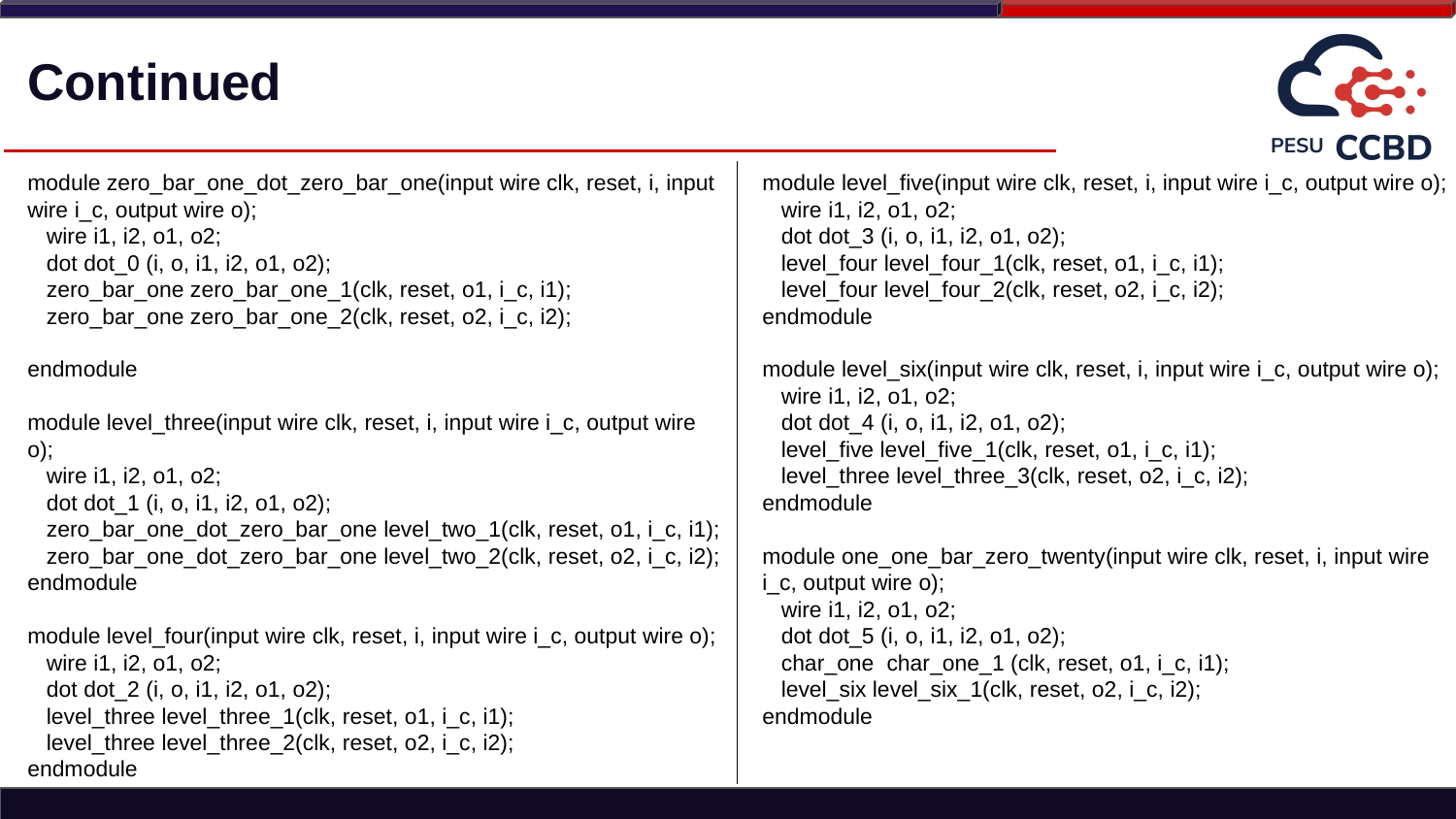

# Continued
module zero_bar_one_dot_zero_bar_one(input wire clk, reset, i, input wire i_c, output wire o);
   wire i1, i2, o1, o2;
   dot dot_0 (i, o, i1, i2, o1, o2);
   zero_bar_one zero_bar_one_1(clk, reset, o1, i_c, i1);
   zero_bar_one zero_bar_one_2(clk, reset, o2, i_c, i2);

endmodule

module level_three(input wire clk, reset, i, input wire i_c, output wire o);
   wire i1, i2, o1, o2;
   dot dot_1 (i, o, i1, i2, o1, o2);
   zero_bar_one_dot_zero_bar_one level_two_1(clk, reset, o1, i_c, i1);
   zero_bar_one_dot_zero_bar_one level_two_2(clk, reset, o2, i_c, i2);
endmodule

module level_four(input wire clk, reset, i, input wire i_c, output wire o);
   wire i1, i2, o1, o2;
   dot dot_2 (i, o, i1, i2, o1, o2);
   level_three level_three_1(clk, reset, o1, i_c, i1);
   level_three level_three_2(clk, reset, o2, i_c, i2);
endmodule
module level_five(input wire clk, reset, i, input wire i_c, output wire o);
   wire i1, i2, o1, o2;
   dot dot_3 (i, o, i1, i2, o1, o2);
   level_four level_four_1(clk, reset, o1, i_c, i1);
   level_four level_four_2(clk, reset, o2, i_c, i2);
endmodule

module level_six(input wire clk, reset, i, input wire i_c, output wire o);
   wire i1, i2, o1, o2;
   dot dot_4 (i, o, i1, i2, o1, o2);
   level_five level_five_1(clk, reset, o1, i_c, i1);
   level_three level_three_3(clk, reset, o2, i_c, i2);
endmodule

module one_one_bar_zero_twenty(input wire clk, reset, i, input wire i_c, output wire o);
   wire i1, i2, o1, o2;
   dot dot_5 (i, o, i1, i2, o1, o2);
   char_one  char_one_1 (clk, reset, o1, i_c, i1);
   level_six level_six_1(clk, reset, o2, i_c, i2);
endmodule